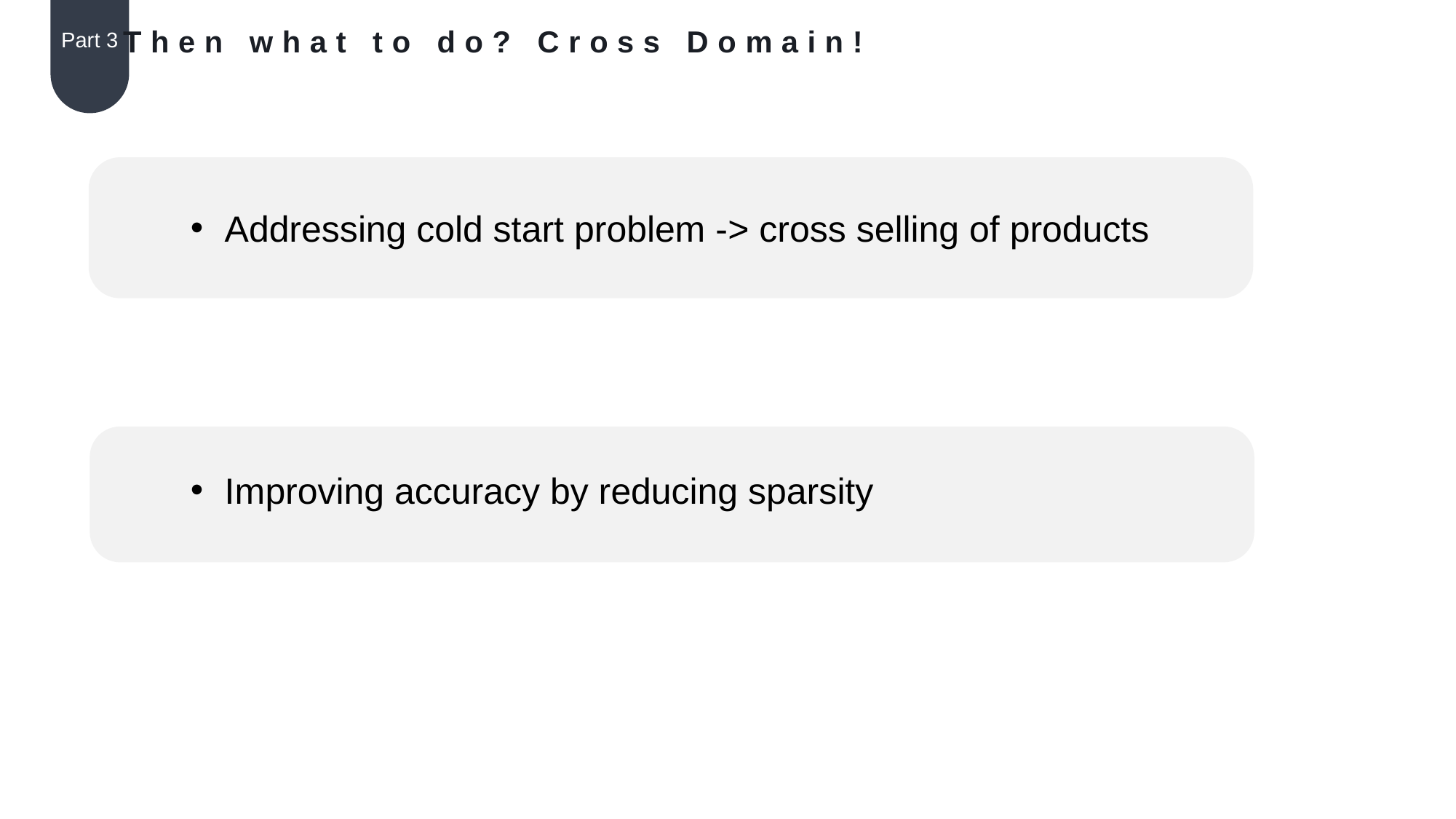

Then what to do? Cross Domain!
Part 3

Addressing cold start problem -> cross selling of products

Improving accuracy by reducing sparsity